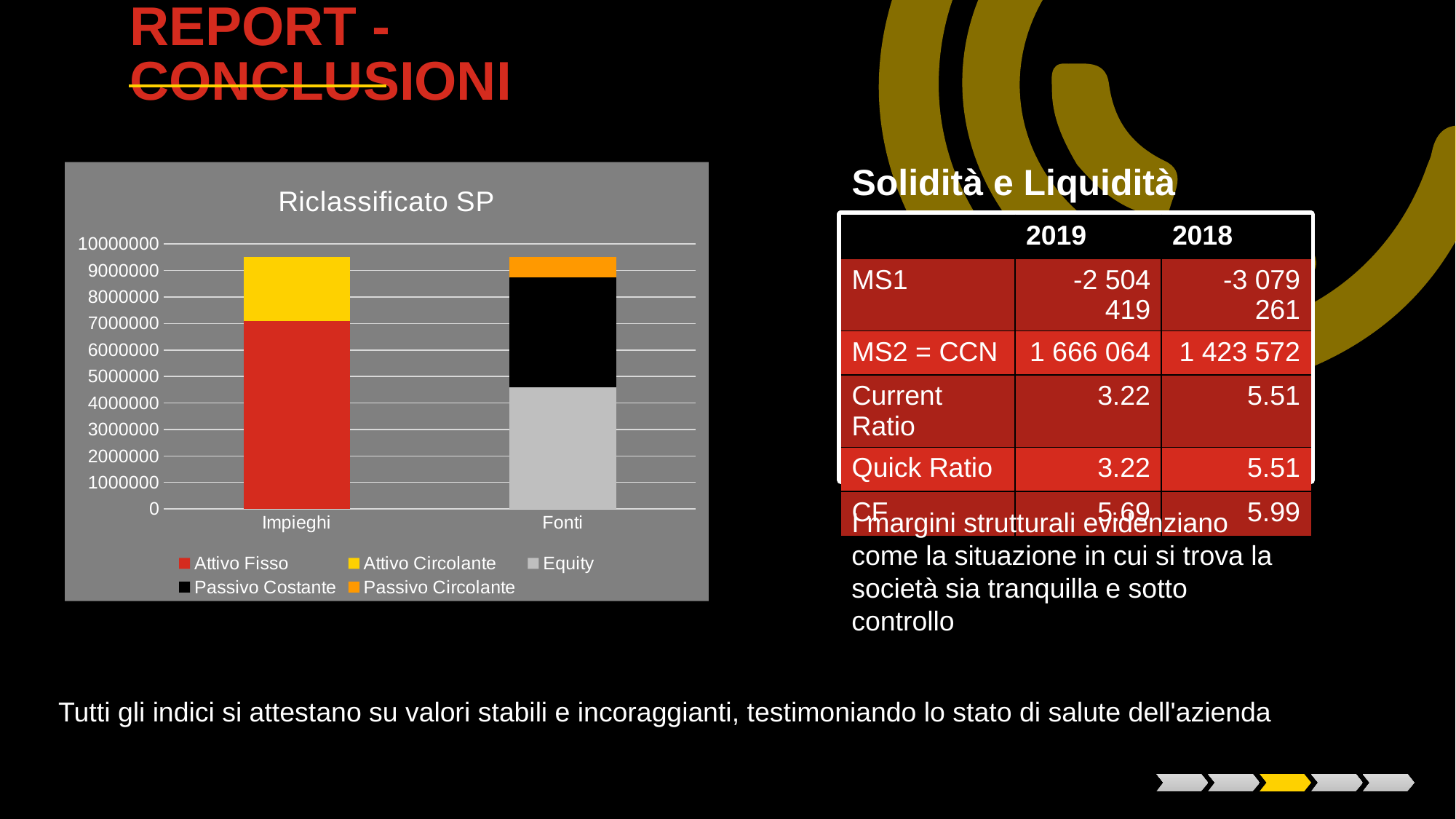

report - Conclusioni
Solidità e Liquidità

### Chart: Riclassificato SP

| Category | Attivo Fisso | Attivo Circolante | Equity | Passivo Costante | Passivo Circolante |
|---|---|---|---|---|---|
| Impieghi | 7084863.0 | 2415378.0 | None | None | None |
| Fonti | None | None | 4580445.0 | 4170483.0 | 749314.0 |
|  | 2019 | 2018 |
| --- | --- | --- |
| MS1 | -2 504 419 | -3 079 261 |
| MS2 = CCN | 1 666 064 | 1 423 572 |
| Current Ratio | 3.22 | 5.51 |
| Quick Ratio | 3.22 | 5.51 |
| CF | 5.69 | 5.99 |
I margini strutturali evidenziano
come la situazione in cui si trova la
società sia tranquilla e sotto controllo
Tutti gli indici si attestano su valori stabili e incoraggianti, testimoniando lo stato di salute dell'azienda